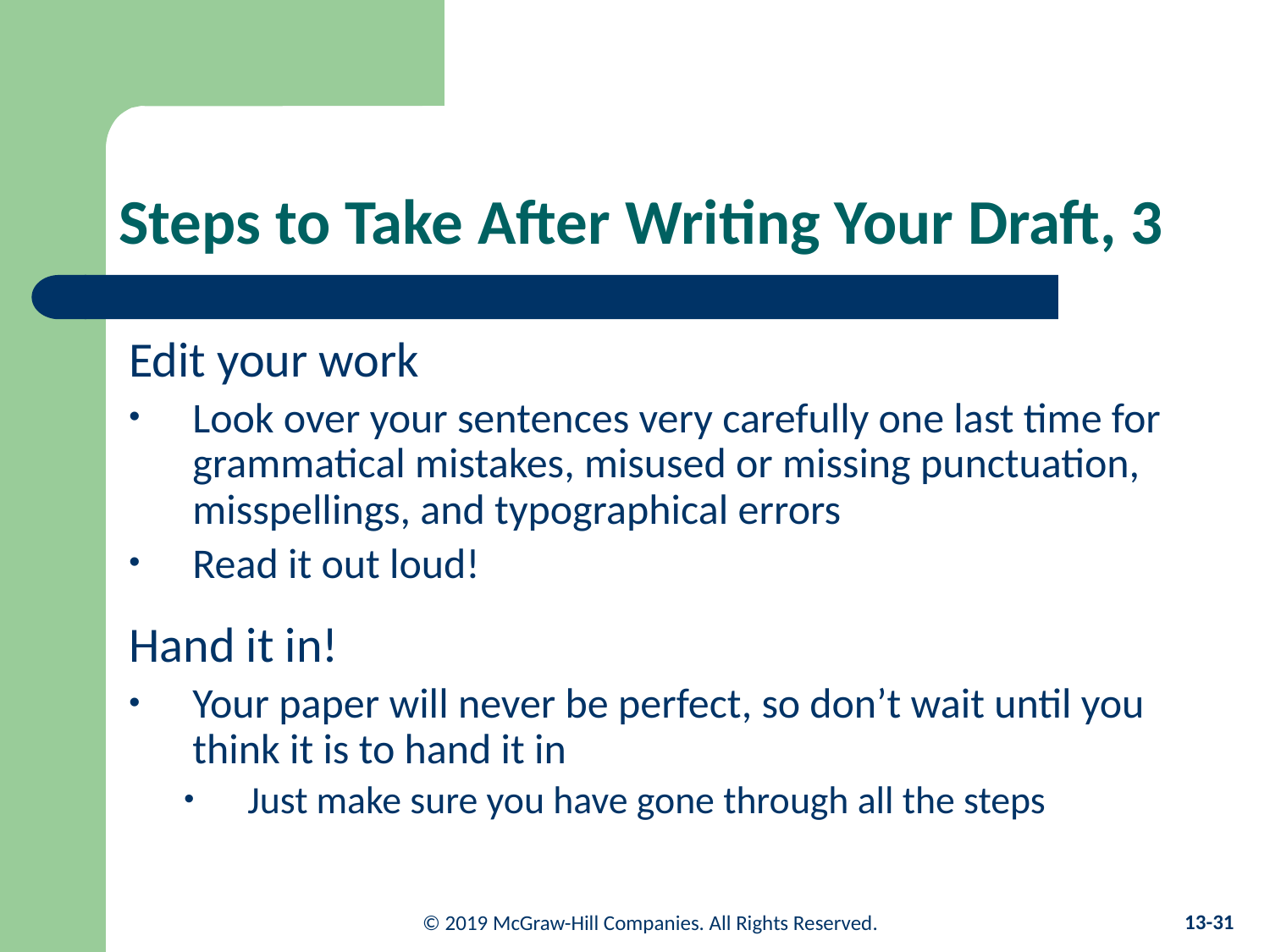

# Steps to Take After Writing Your Draft, 3
Edit your work
Look over your sentences very carefully one last time for grammatical mistakes, misused or missing punctuation, misspellings, and typographical errors
Read it out loud!

Hand it in!
Your paper will never be perfect, so don’t wait until you think it is to hand it in
Just make sure you have gone through all the steps